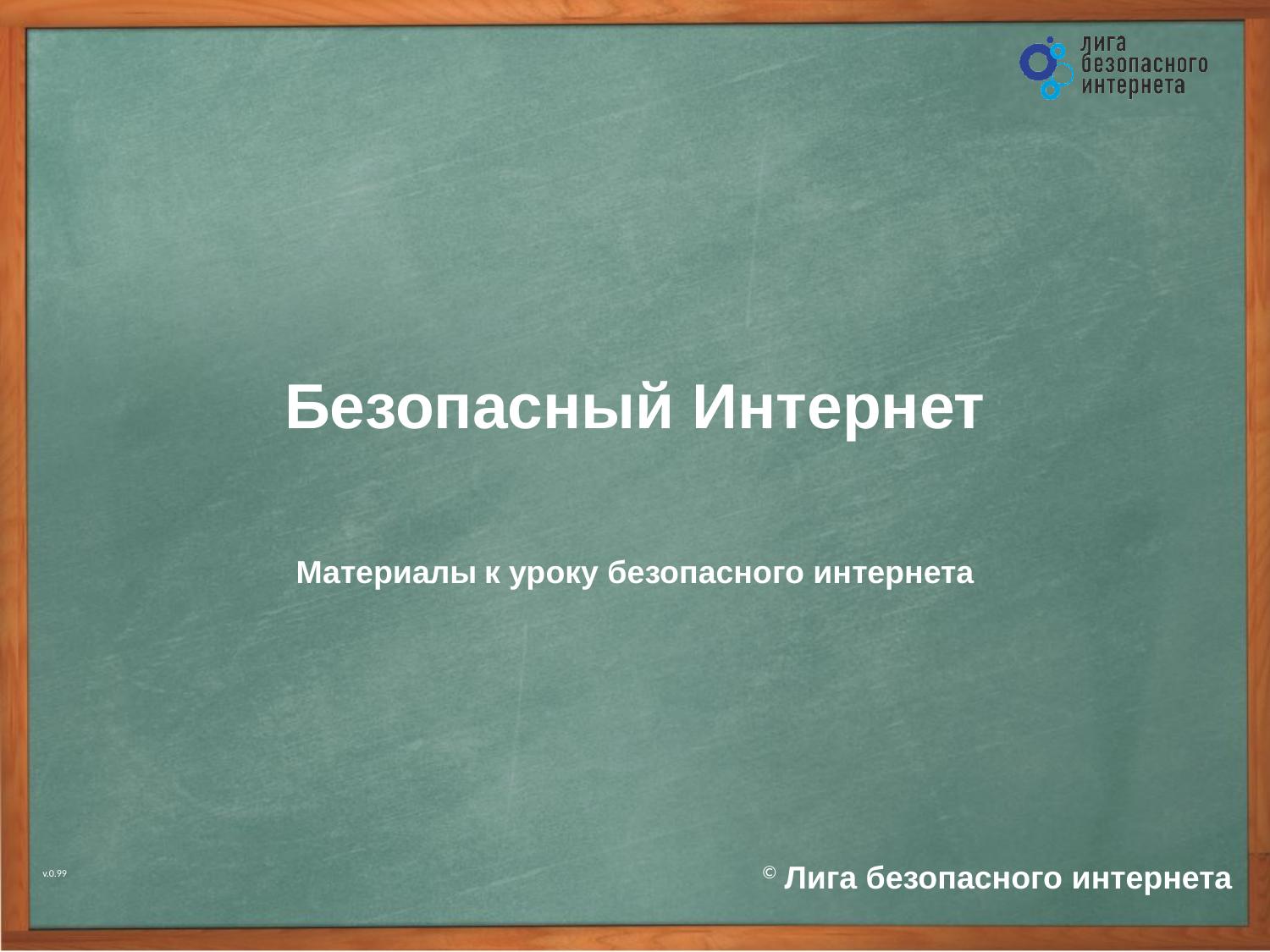

# Безопасный Интернет
Материалы к уроку безопасного интернета
v.0.99
© Лига безопасного интернета